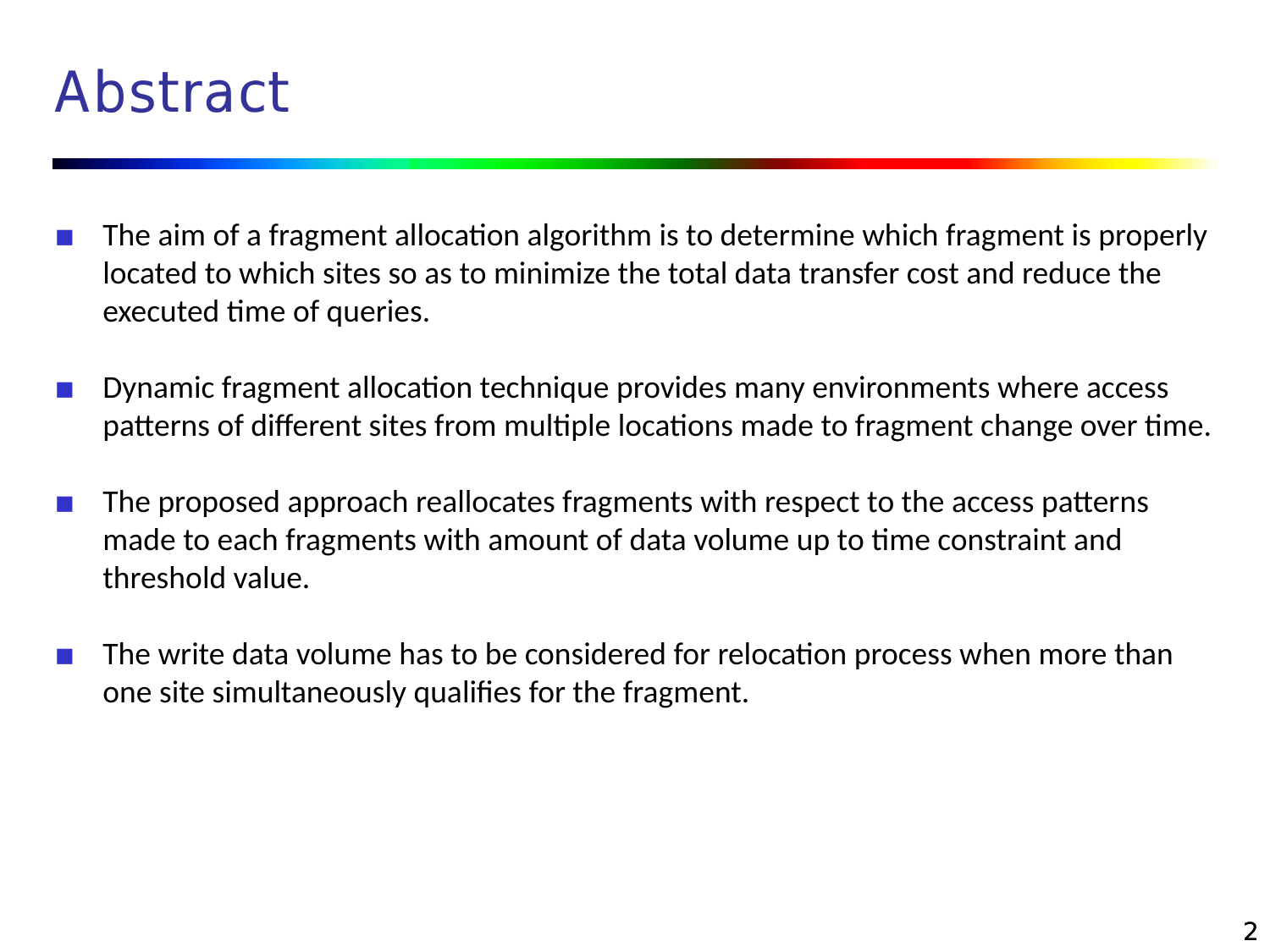

Abstract

The aim of a fragment allocation algorithm is to determine which fragment is properly located to which sites so as to minimize the total data transfer cost and reduce the executed time of queries.

Dynamic fragment allocation technique provides many environments where access patterns of different sites from multiple locations made to fragment change over time.

The proposed approach reallocates fragments with respect to the access patterns made to each fragments with amount of data volume up to time constraint and threshold value.

The write data volume has to be considered for relocation process when more than one site simultaneously qualifies for the fragment.

2
2